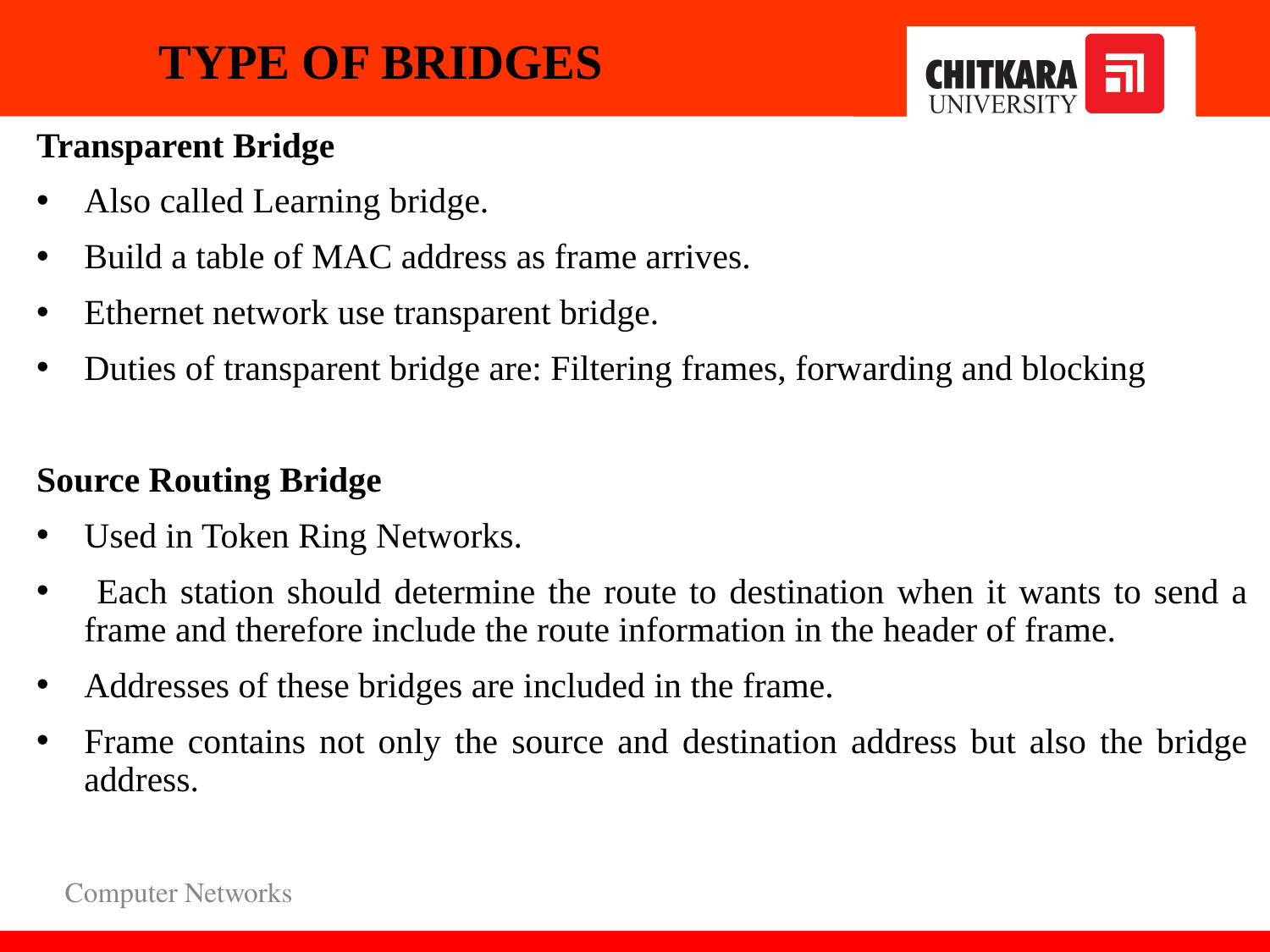

# TYPE OF BRIDGES
Transparent Bridge
Also called Learning bridge.
Build a table of MAC address as frame arrives.
Ethernet network use transparent bridge.
Duties of transparent bridge are: Filtering frames, forwarding and blocking

Source Routing Bridge
Used in Token Ring Networks.
 Each station should determine the route to destination when it wants to send a frame and therefore include the route information in the header of frame.
Addresses of these bridges are included in the frame.
Frame contains not only the source and destination address but also the bridge address.
Computer Networks